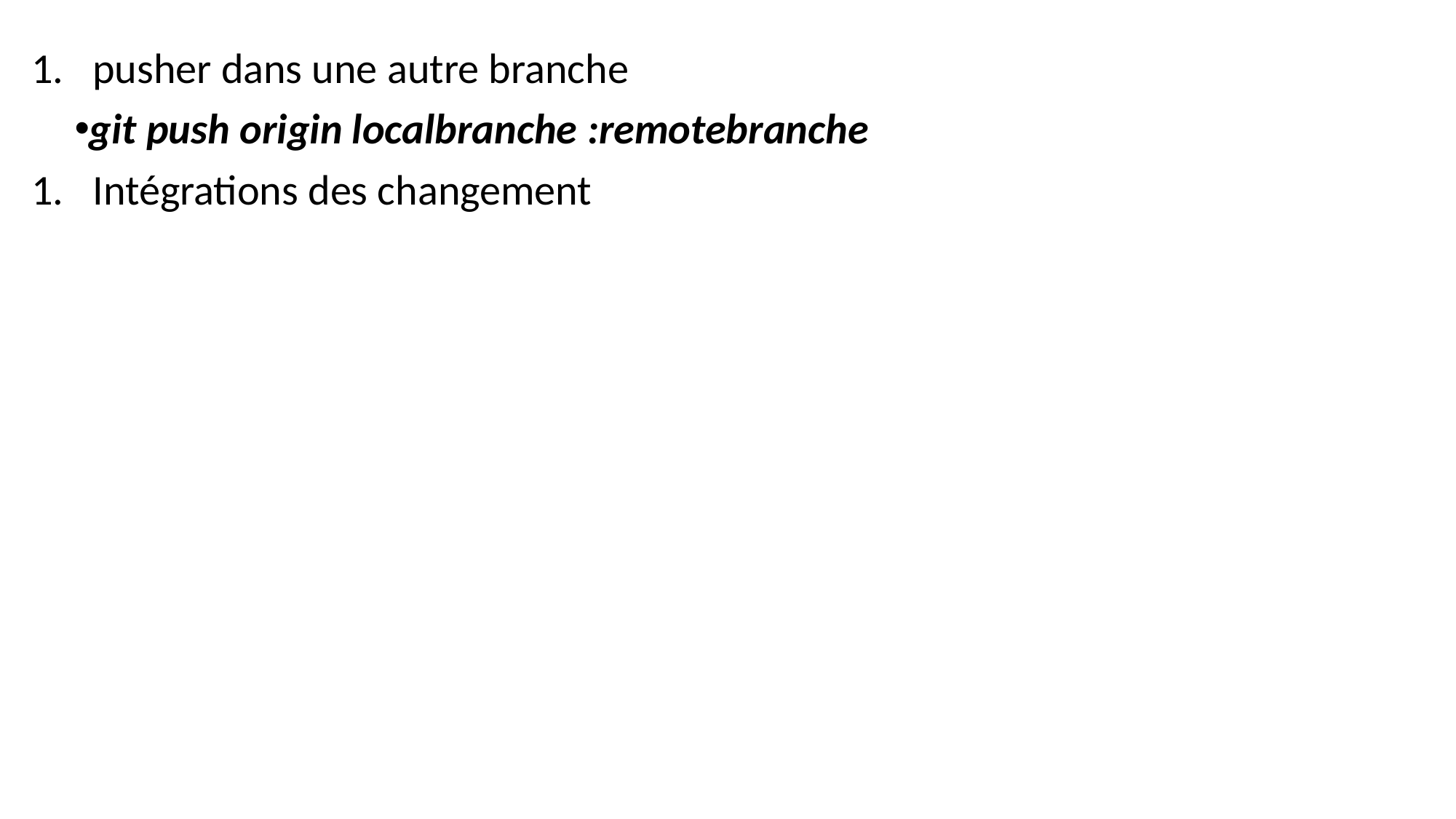

pusher dans une autre branche
git push origin localbranche :remotebranche
Intégrations des changement